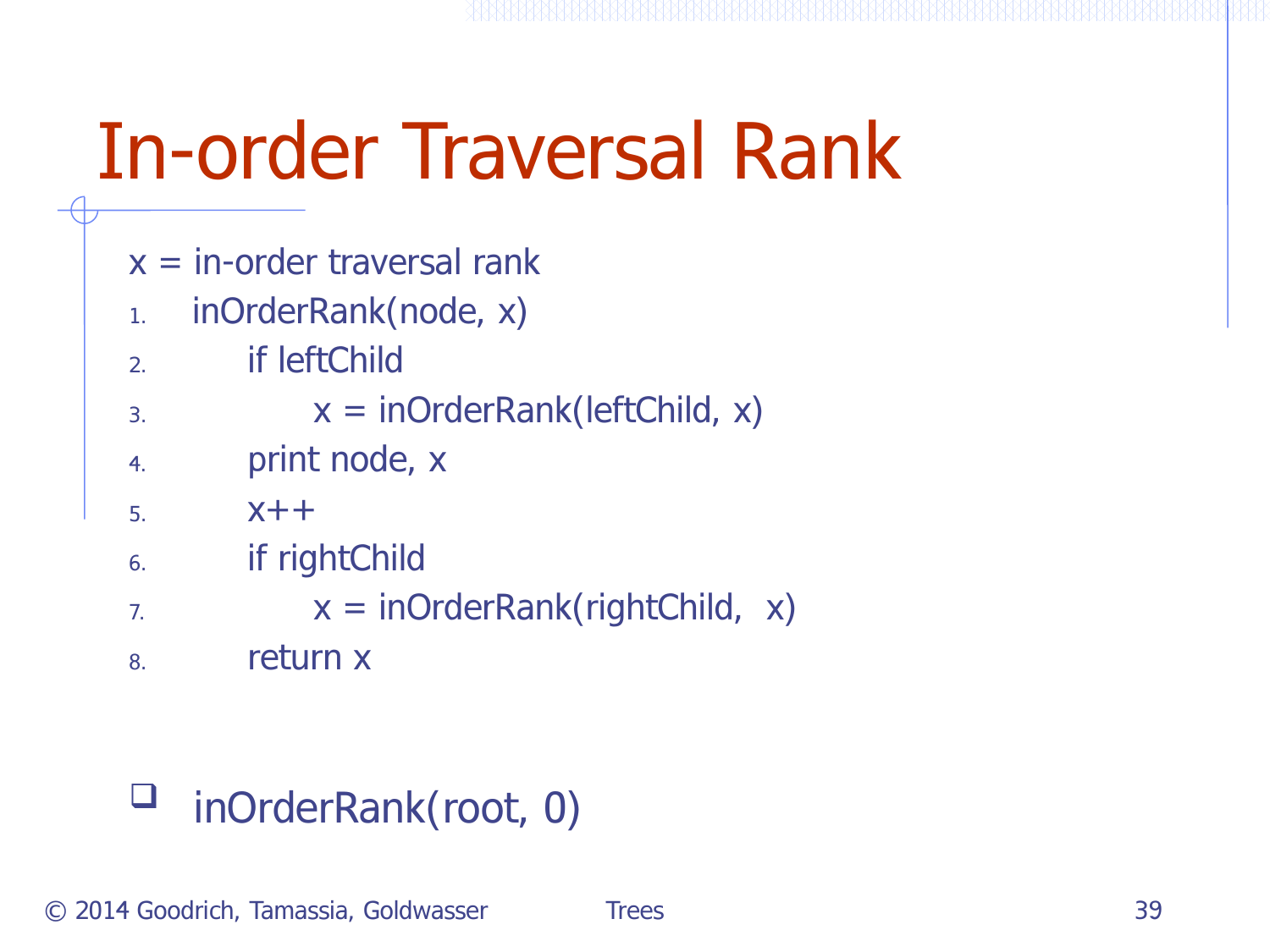

# In-order Traversal Rank
x = in-order traversal rank
inOrderRank(node, x)
     if leftChild
           x = inOrderRank(leftChild, x)
     print node, x
     x++
     if rightChild
           x = inOrderRank(rightChild,  x)
     return x

 inOrderRank(root, 0)
© 2014 Goodrich, Tamassia, Goldwasser
Trees
39